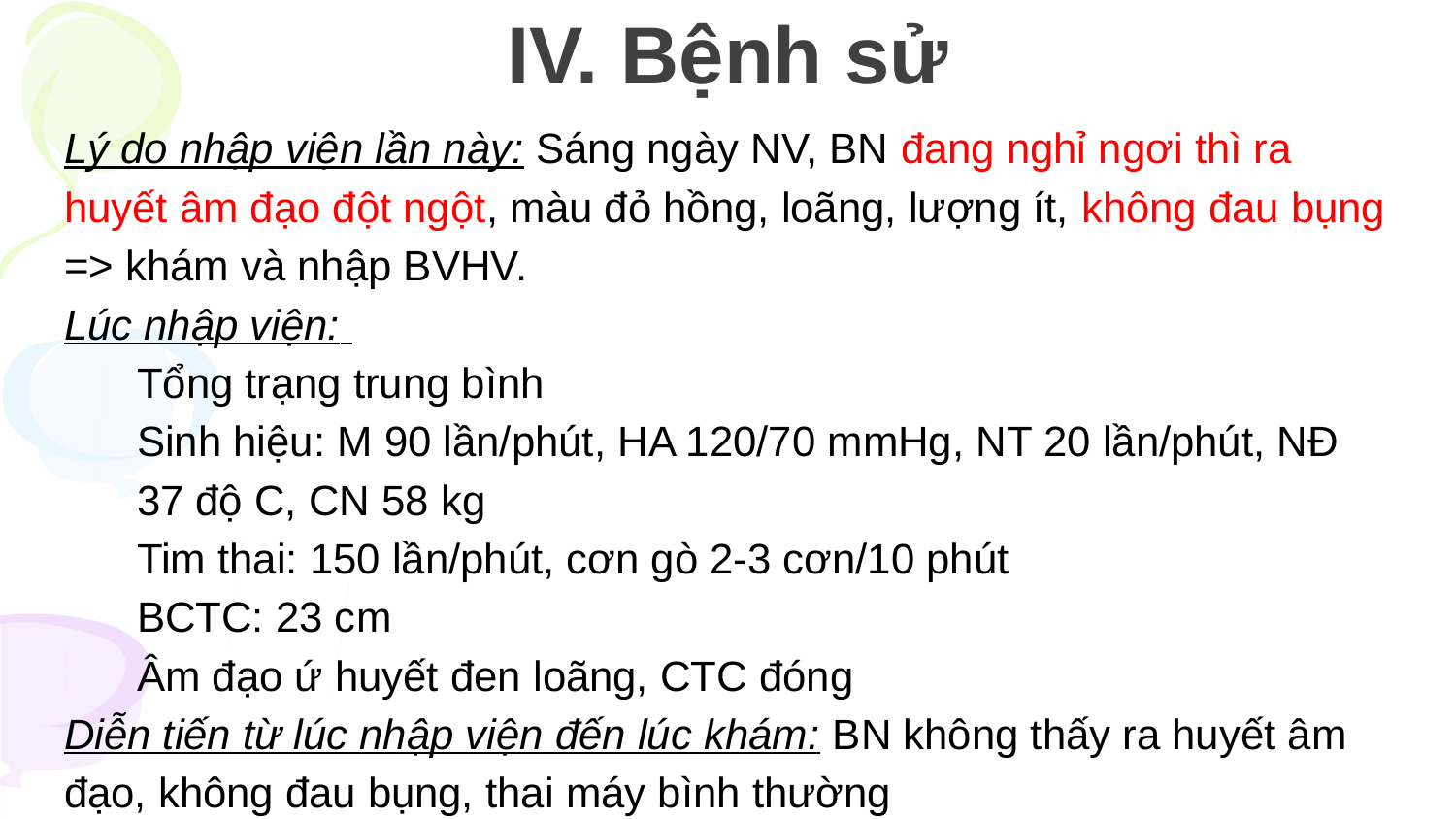

# IV. Bệnh sử
Lý do nhập viện lần này: Sáng ngày NV, BN đang nghỉ ngơi thì ra huyết âm đạo đột ngột, màu đỏ hồng, loãng, lượng ít, không đau bụng => khám và nhập BVHV.
Lúc nhập viện:
Tổng trạng trung bình
Sinh hiệu: M 90 lần/phút, HA 120/70 mmHg, NT 20 lần/phút, NĐ 37 độ C, CN 58 kg
Tim thai: 150 lần/phút, cơn gò 2-3 cơn/10 phút
BCTC: 23 cm
Âm đạo ứ huyết đen loãng, CTC đóng
Diễn tiến từ lúc nhập viện đến lúc khám: BN không thấy ra huyết âm đạo, không đau bụng, thai máy bình thường